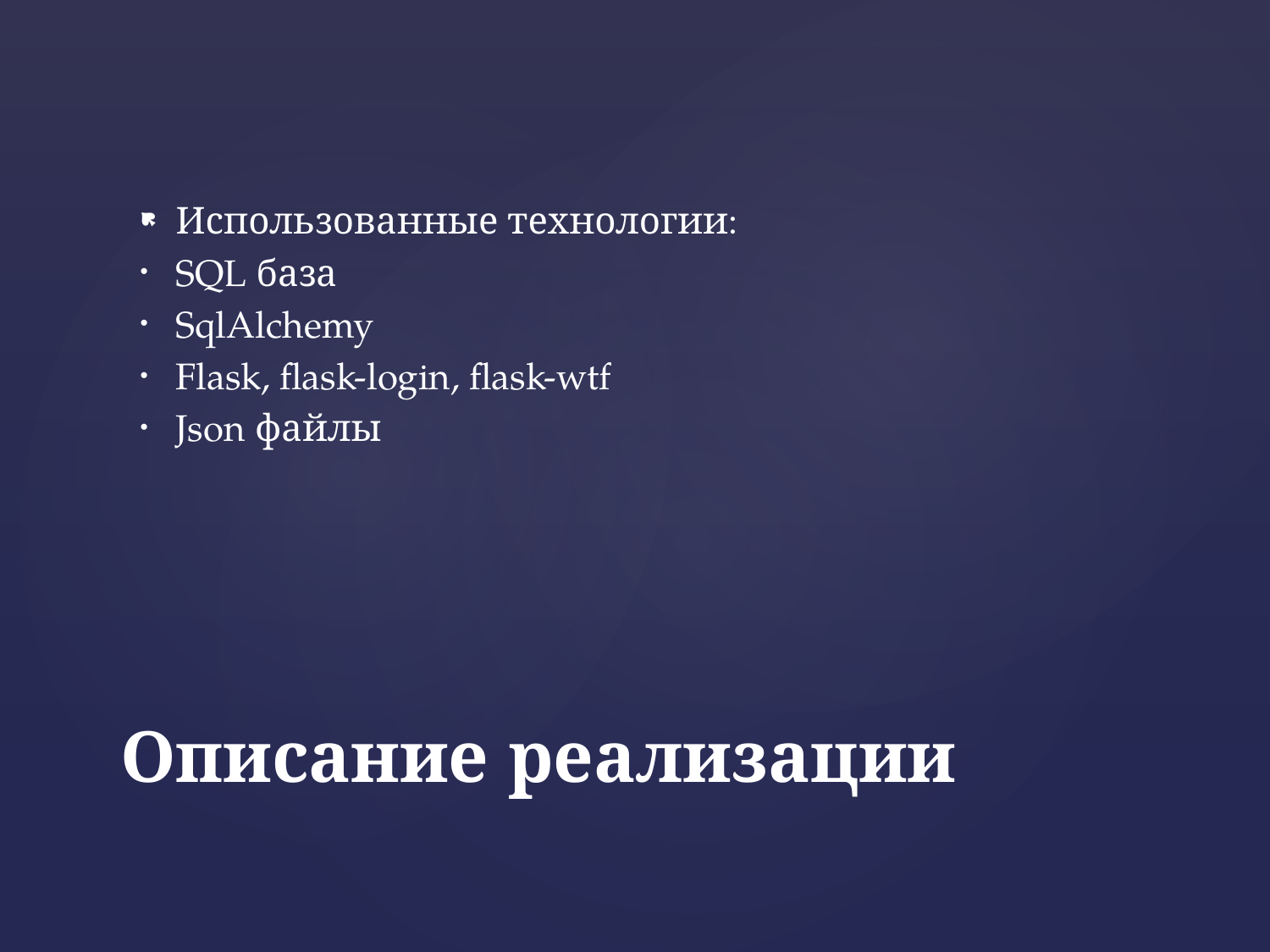

Использованные технологии:
SQL база
SqlAlchemy
Flask, flask-login, flask-wtf
Json файлы

# Описание реализации